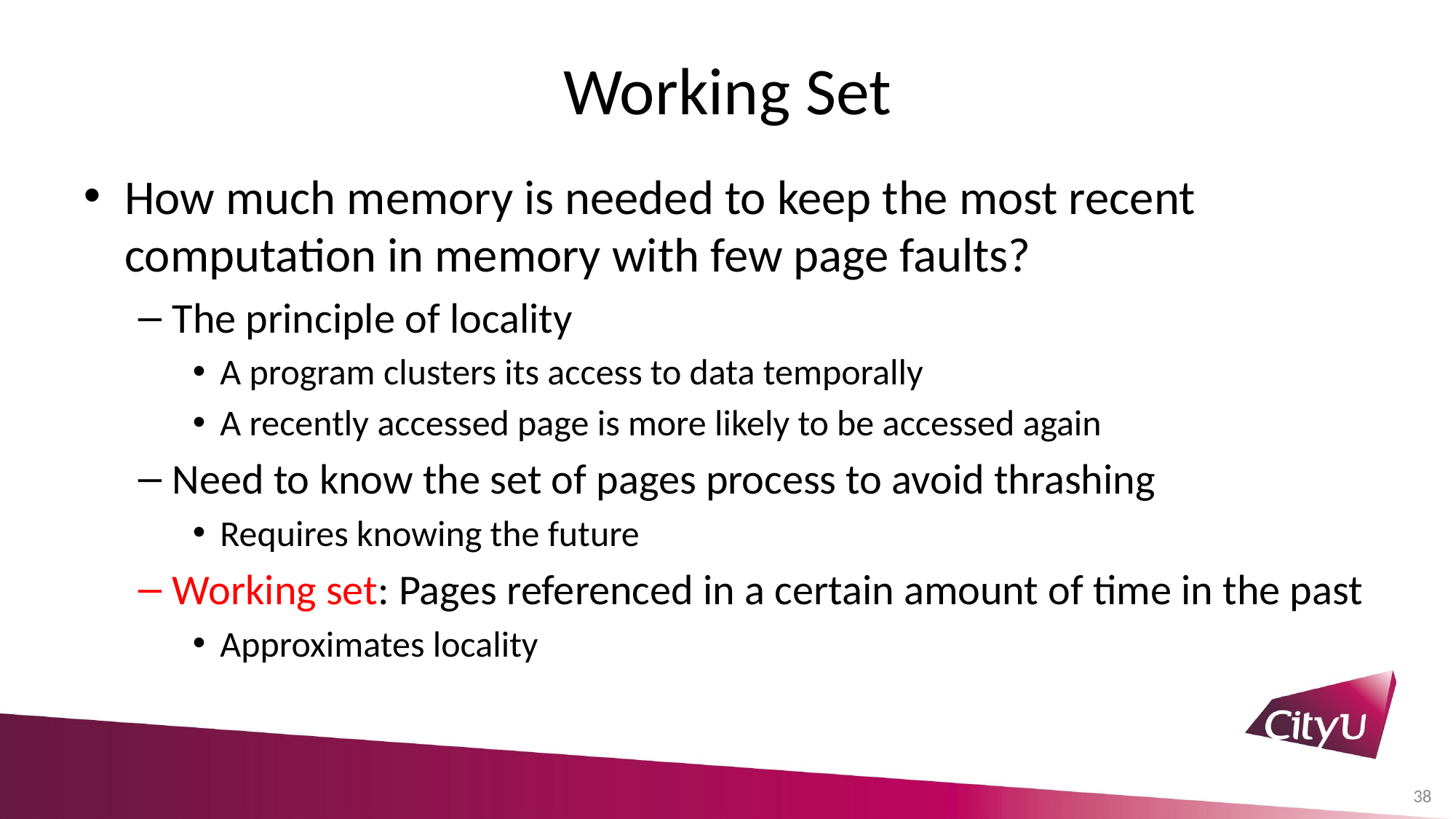

# Working Set
How much memory is needed to keep the most recent computation in memory with few page faults?
The principle of locality
A program clusters its access to data temporally
A recently accessed page is more likely to be accessed again
Need to know the set of pages process to avoid thrashing
Requires knowing the future
Working set: Pages referenced in a certain amount of time in the past
Approximates locality
38